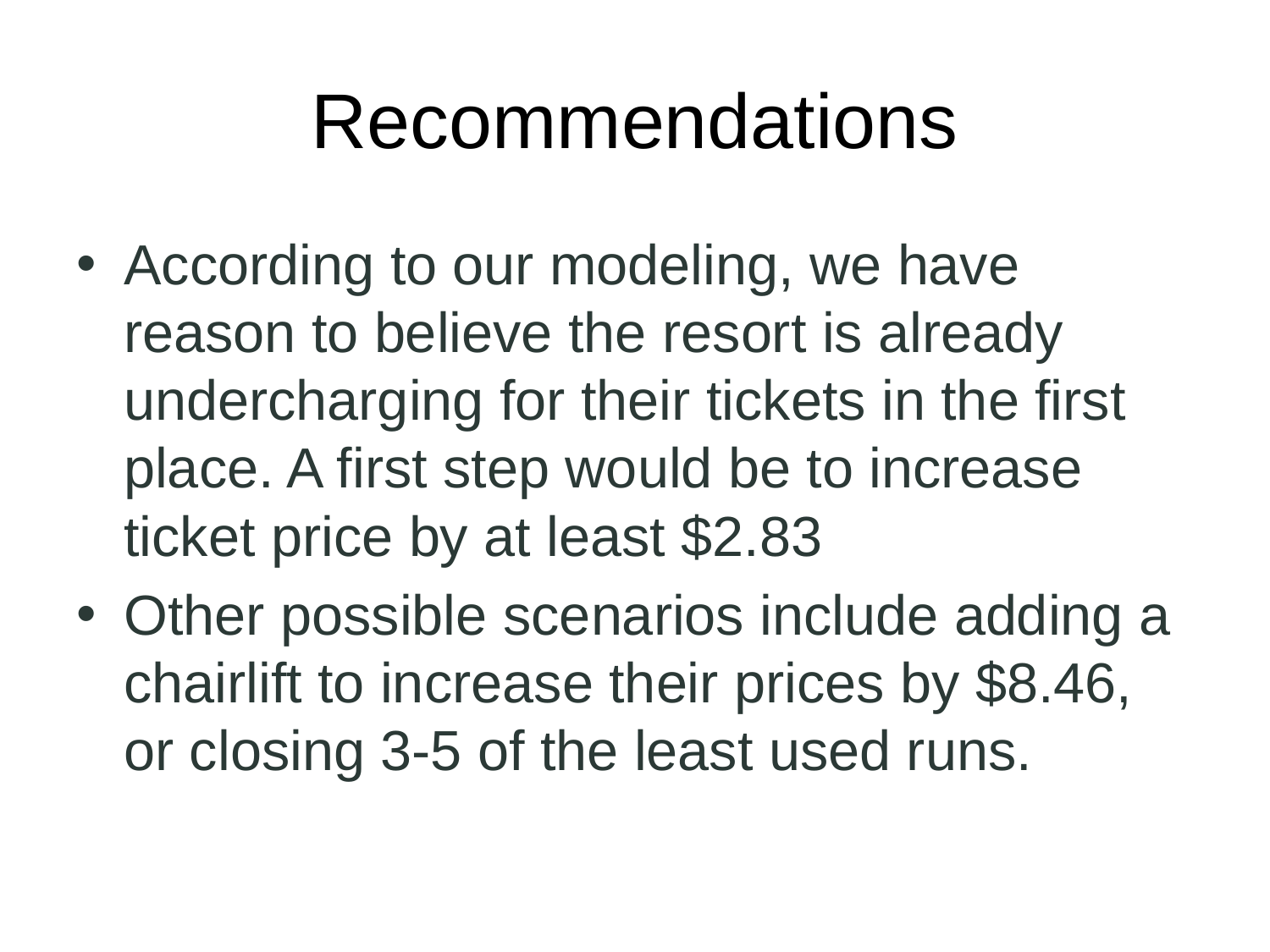

# Recommendations
According to our modeling, we have reason to believe the resort is already undercharging for their tickets in the first place. A first step would be to increase ticket price by at least $2.83
Other possible scenarios include adding a chairlift to increase their prices by $8.46, or closing 3-5 of the least used runs.